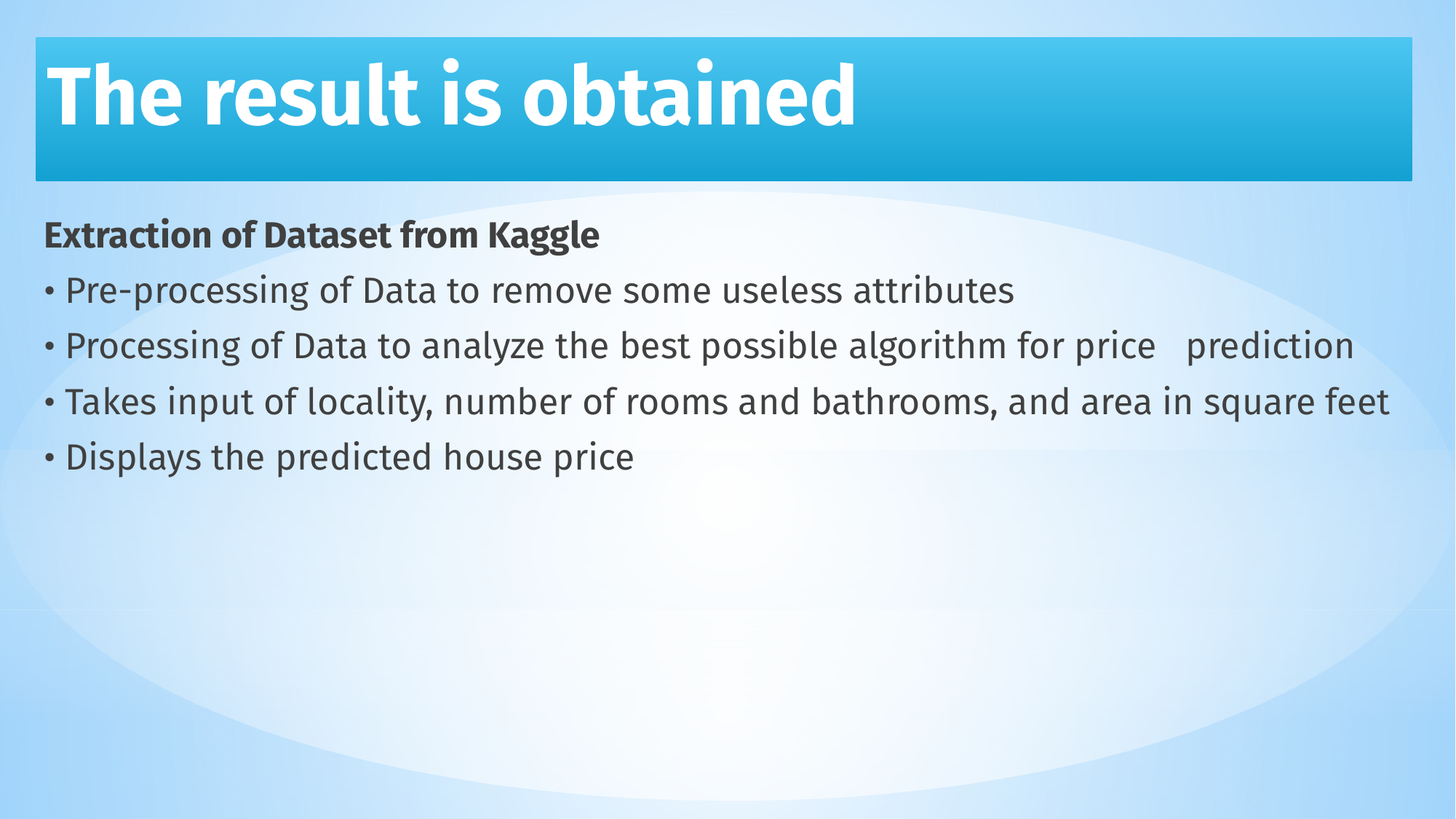

# The result is obtained
Extraction of Dataset from Kaggle
• Pre-processing of Data to remove some useless attributes
• Processing of Data to analyze the best possible algorithm for price   prediction
• Takes input of locality, number of rooms and bathrooms, and area in square feet
• Displays the predicted house price